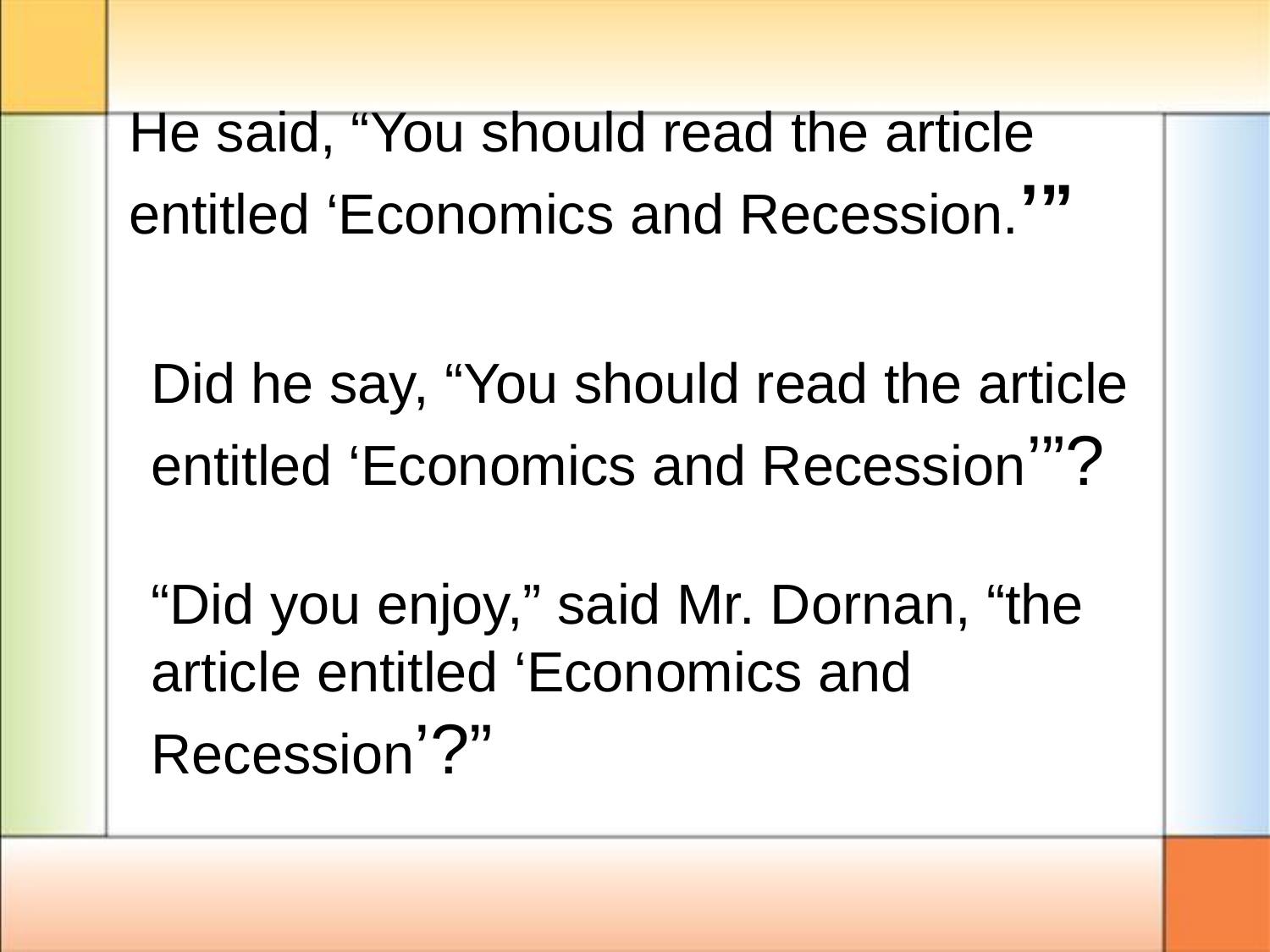

He said, “You should read the article entitled ‘Economics and Recession.’”
Did he say, “You should read the article entitled ‘Economics and Recession’”?
“Did you enjoy,” said Mr. Dornan, “the article entitled ‘Economics and Recession’?”